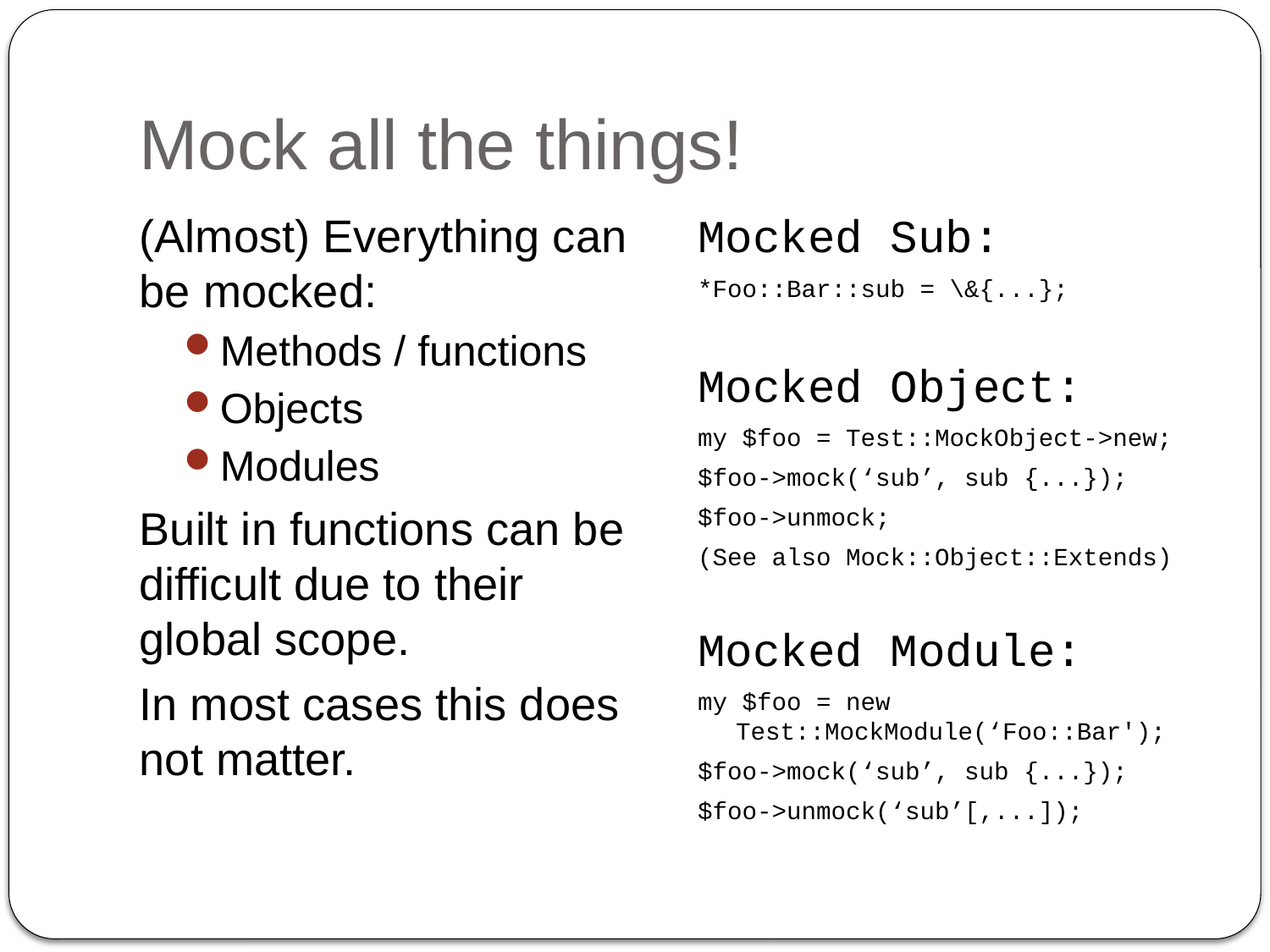

# Mock all the things!
(Almost) Everything can be mocked:
Methods / functions
Objects
Modules
Built in functions can be difficult due to their global scope.
In most cases this does not matter.

Mocked Sub:
*Foo::Bar::sub = \&{...};

Mocked Object:
my $foo = Test::MockObject->new;
$foo->mock(‘sub’, sub {...});
$foo->unmock;
(See also Mock::Object::Extends)

Mocked Module:
my $foo = new Test::MockModule(‘Foo::Bar');
$foo->mock(‘sub’, sub {...});
$foo->unmock(‘sub’[,...]);